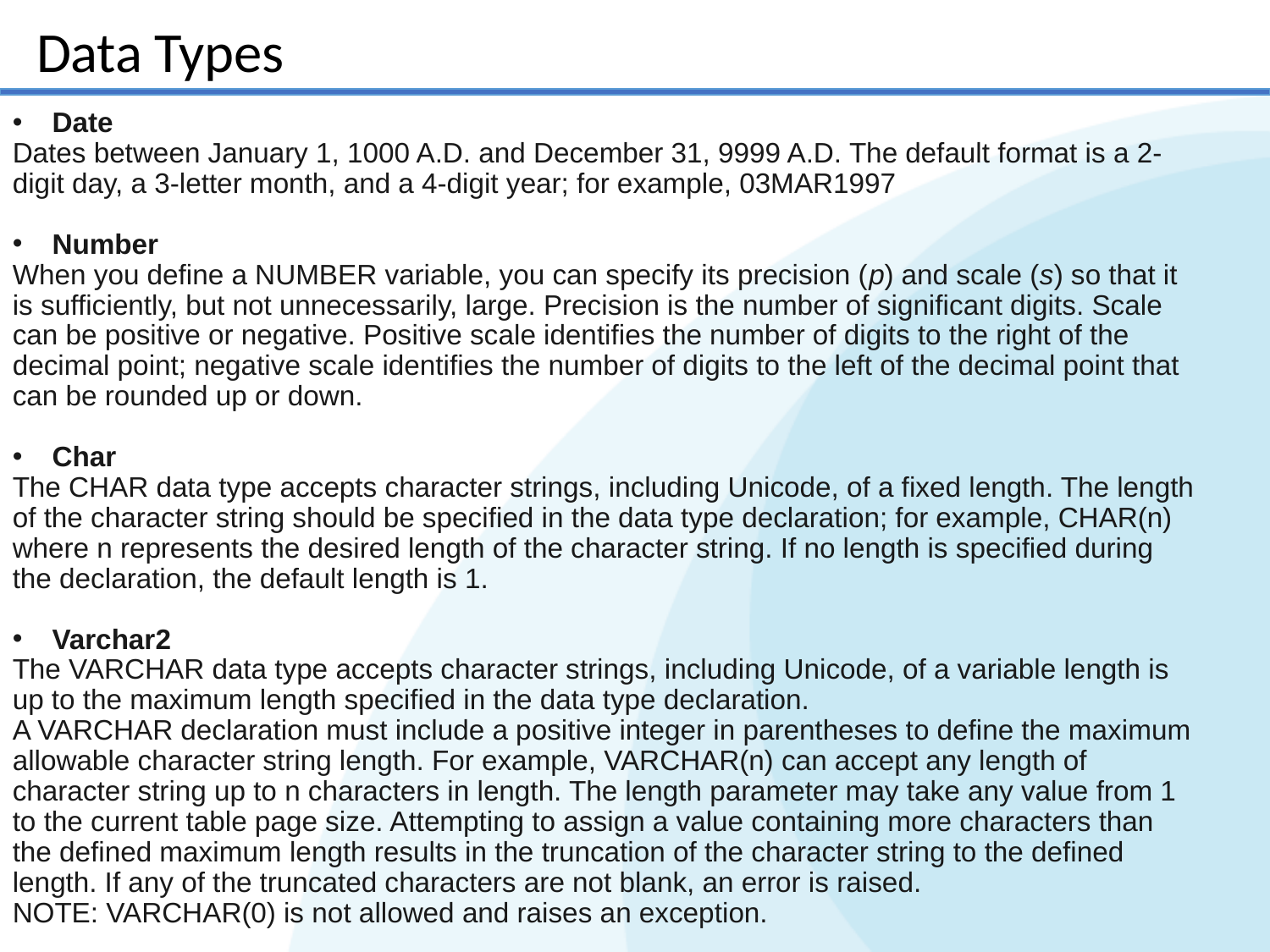

Data Types

Date
Dates between January 1, 1000 A.D. and December 31, 9999 A.D. The default format is a 2-digit day, a 3-letter month, and a 4-digit year; for example, 03MAR1997

Number
When you define a NUMBER variable, you can specify its precision (p) and scale (s) so that it is sufficiently, but not unnecessarily, large. Precision is the number of significant digits. Scale can be positive or negative. Positive scale identifies the number of digits to the right of the decimal point; negative scale identifies the number of digits to the left of the decimal point that can be rounded up or down.

Char
The CHAR data type accepts character strings, including Unicode, of a fixed length. The length of the character string should be specified in the data type declaration; for example, CHAR(n) where n represents the desired length of the character string. If no length is specified during the declaration, the default length is 1.

Varchar2
The VARCHAR data type accepts character strings, including Unicode, of a variable length is up to the maximum length specified in the data type declaration.
A VARCHAR declaration must include a positive integer in parentheses to define the maximum allowable character string length. For example, VARCHAR(n) can accept any length of character string up to n characters in length. The length parameter may take any value from 1 to the current table page size. Attempting to assign a value containing more characters than the defined maximum length results in the truncation of the character string to the defined length. If any of the truncated characters are not blank, an error is raised.
NOTE: VARCHAR(0) is not allowed and raises an exception.